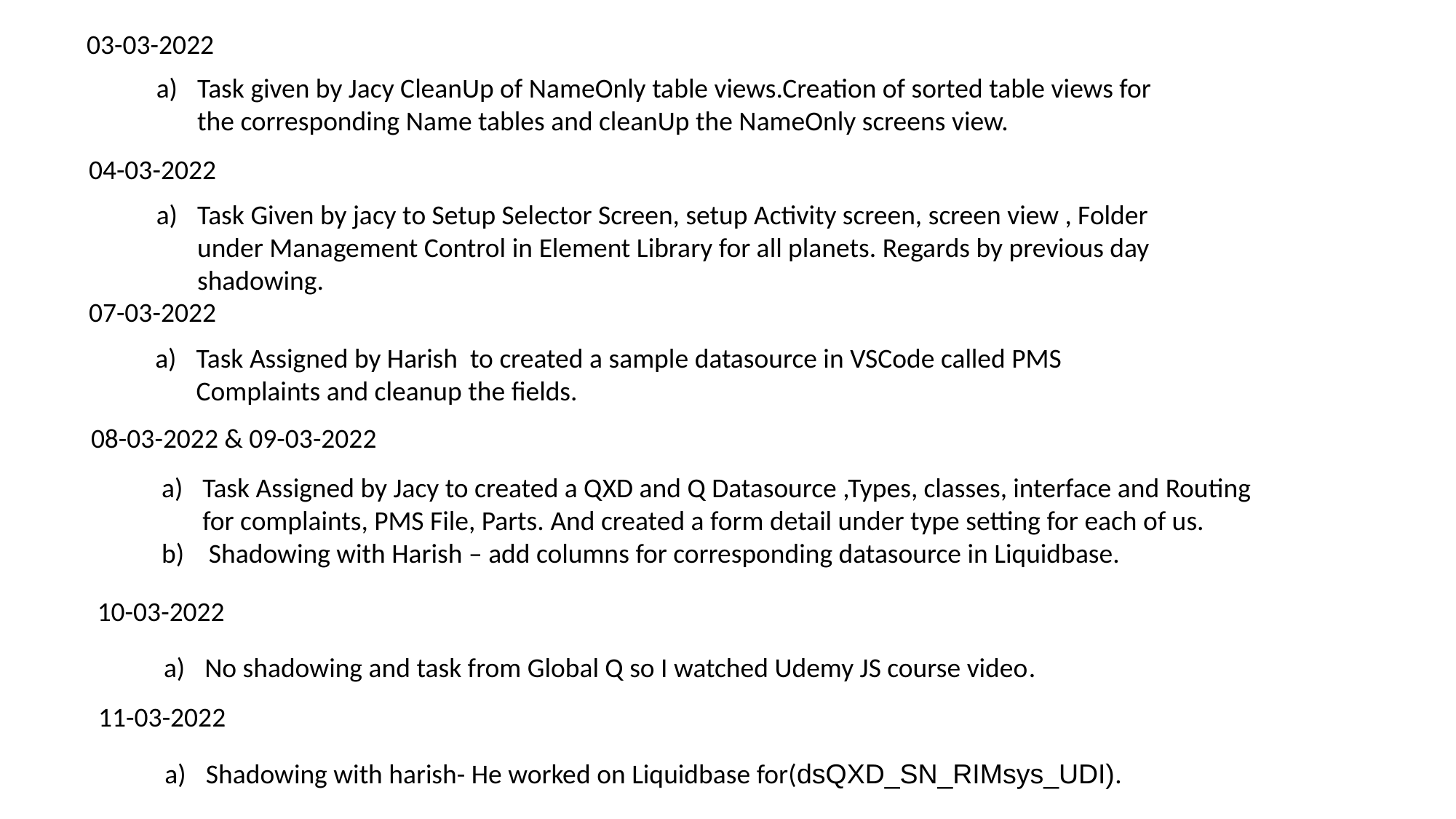

03-03-2022
Task given by Jacy CleanUp of NameOnly table views.Creation of sorted table views for the corresponding Name tables and cleanUp the NameOnly screens view.
04-03-2022
Task Given by jacy to Setup Selector Screen, setup Activity screen, screen view , Folder under Management Control in Element Library for all planets. Regards by previous day shadowing.
07-03-2022
Task Assigned by Harish  to created a sample datasource in VSCode called PMS Complaints and cleanup the fields.
08-03-2022 & 09-03-2022
Task Assigned by Jacy to created a QXD and Q Datasource ,Types, classes, interface and Routing for complaints, PMS File, Parts. And created a form detail under type setting for each of us.
 Shadowing with Harish – add columns for corresponding datasource in Liquidbase.
10-03-2022
No shadowing and task from Global Q so I watched Udemy JS course video.
11-03-2022
Shadowing with harish- He worked on Liquidbase for(dsQXD_SN_RIMsys_UDI).